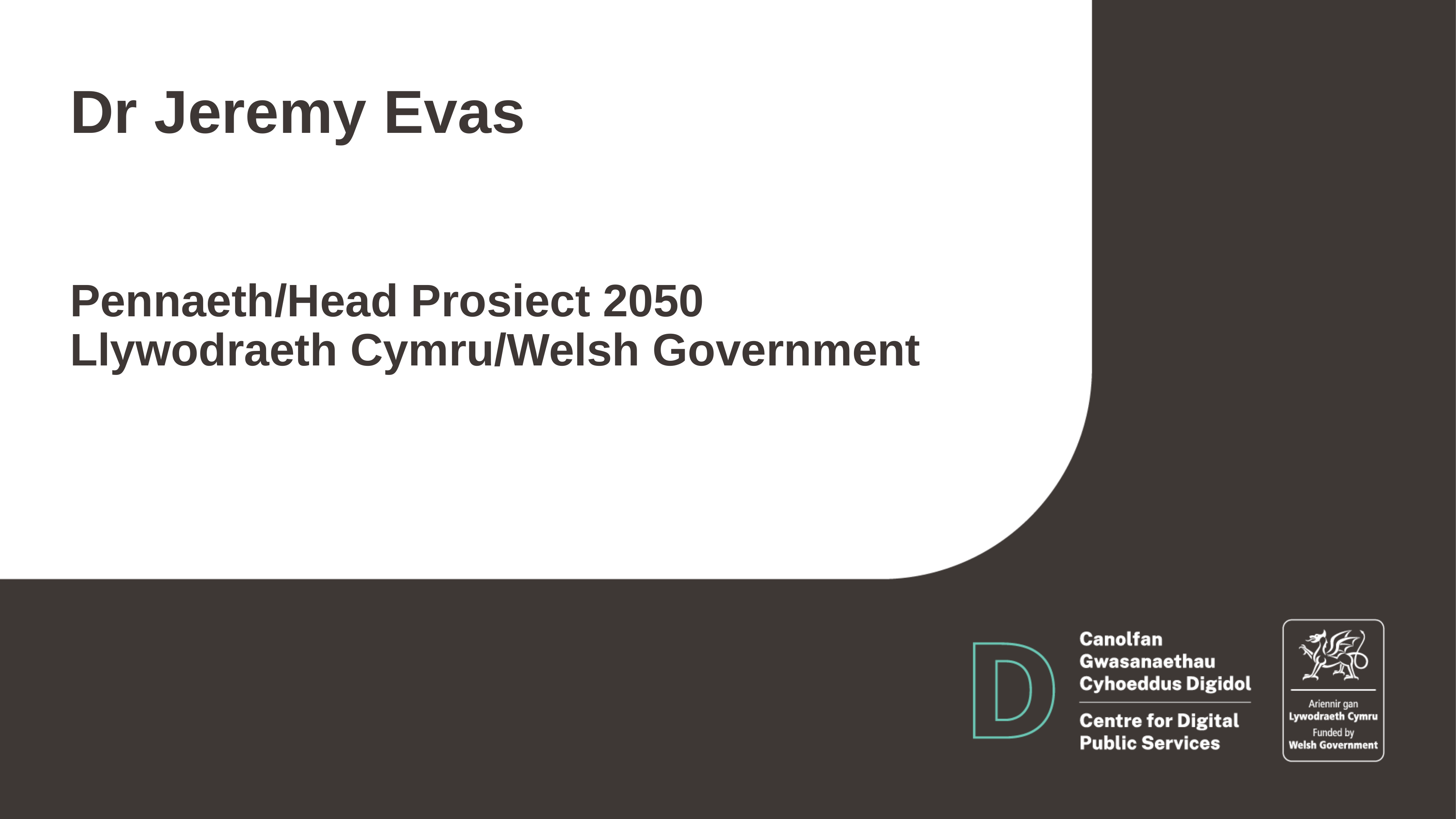

# Dr Jeremy Evas Pennaeth/Head Prosiect 2050 Llywodraeth Cymru/Welsh Government